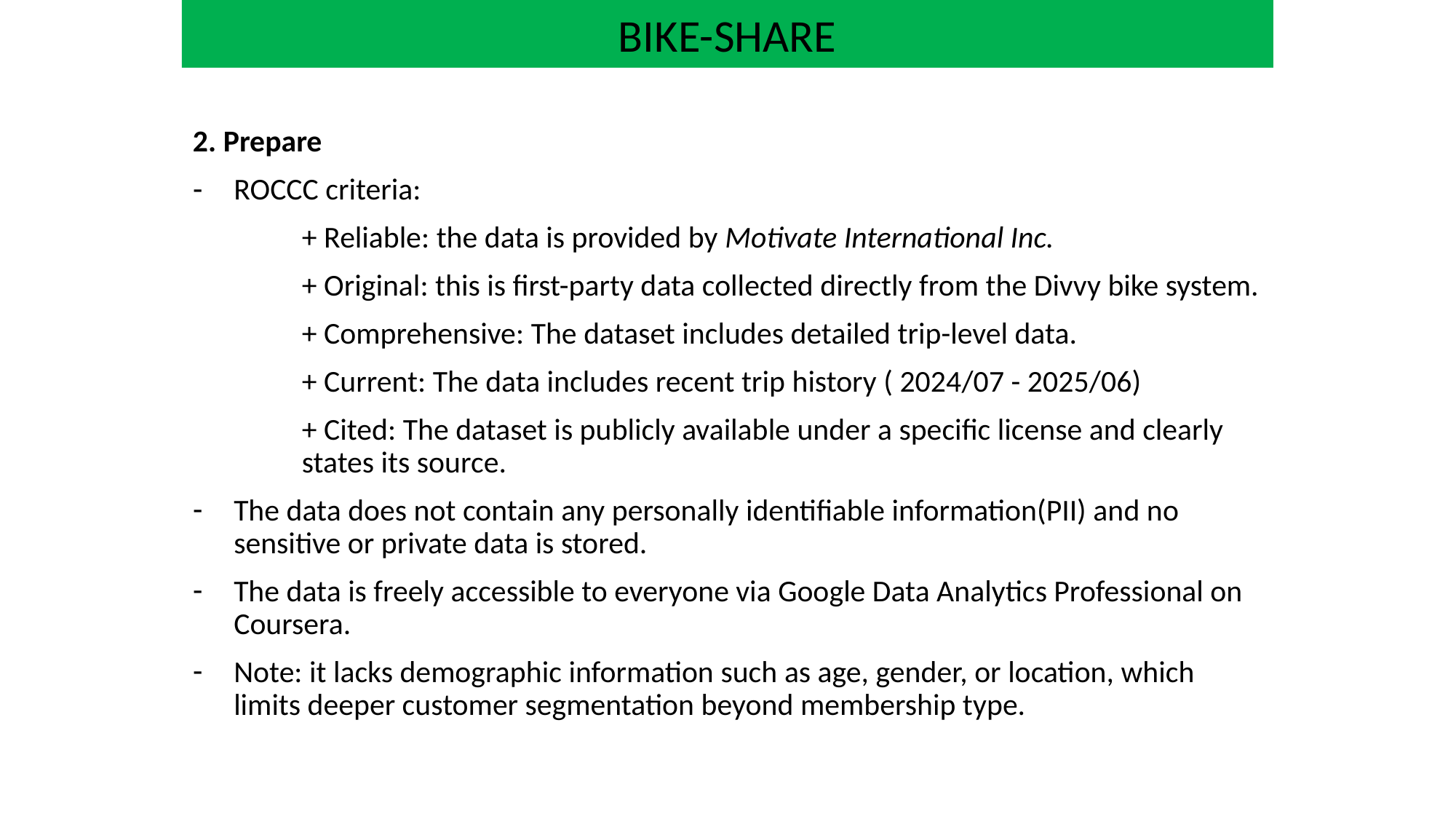

# BIKE-SHARE
2. Prepare
ROCCC criteria:
	+ Reliable: the data is provided by Motivate International Inc.
	+ Original: this is first-party data collected directly from the Divvy bike system.
	+ Comprehensive: The dataset includes detailed trip-level data.
	+ Current: The data includes recent trip history ( 2024/07 - 2025/06)
	+ Cited: The dataset is publicly available under a specific license and clearly 	states its source.
The data does not contain any personally identifiable information(PII) and no sensitive or private data is stored.
The data is freely accessible to everyone via Google Data Analytics Professional on Coursera.
Note: it lacks demographic information such as age, gender, or location, which limits deeper customer segmentation beyond membership type.